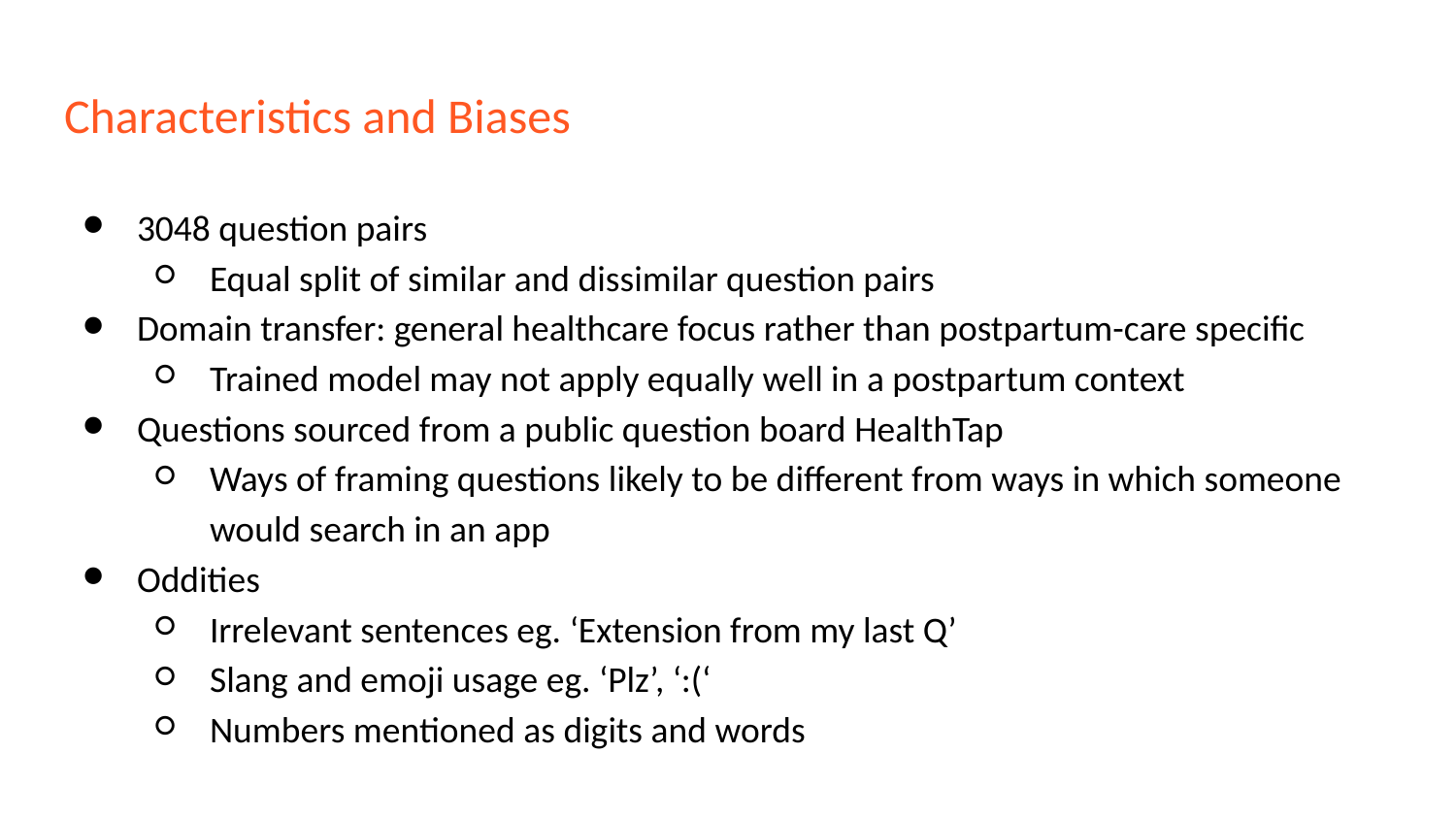

# Characteristics and Biases
3048 question pairs
Equal split of similar and dissimilar question pairs
Domain transfer: general healthcare focus rather than postpartum-care specific
Trained model may not apply equally well in a postpartum context
Questions sourced from a public question board HealthTap
Ways of framing questions likely to be different from ways in which someone would search in an app
Oddities
Irrelevant sentences eg. ‘Extension from my last Q’
Slang and emoji usage eg. ‘Plz’, ‘:(‘
Numbers mentioned as digits and words